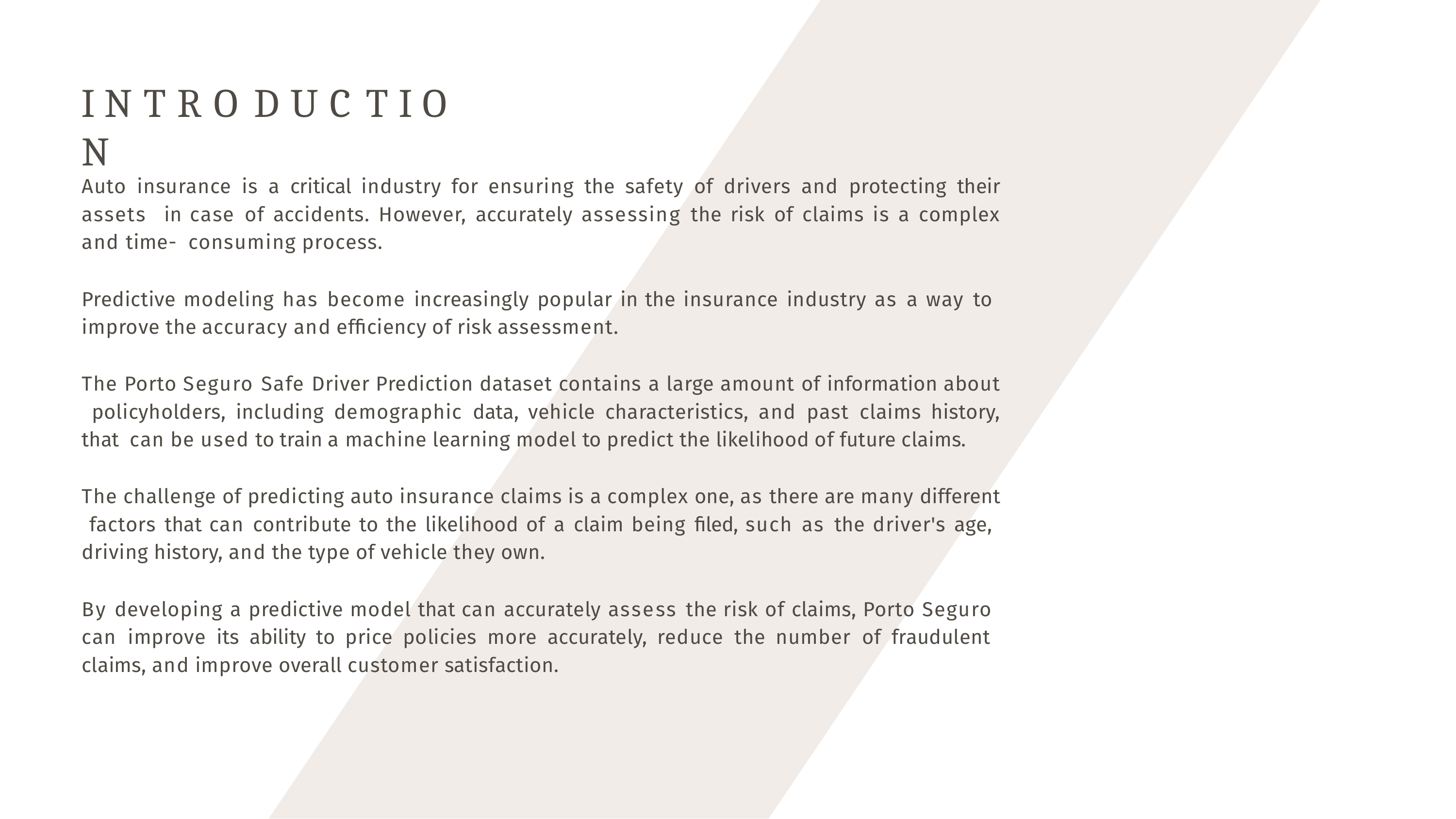

# I N T R O D U C T I O N
Auto insurance is a critical industry for ensuring the safety of drivers and protecting their assets  in case of accidents. However, accurately assessing the risk of claims is a complex and time-  consuming process.

Predictive modeling has become increasingly popular in the insurance industry as a way to  improve the accuracy and efficiency of risk assessment.

The Porto Seguro Safe Driver Prediction dataset contains a large amount of information about  policyholders, including demographic data, vehicle characteristics, and past claims history, that  can be used to train a machine learning model to predict the likelihood of future claims.

The challenge of predicting auto insurance claims is a complex one, as there are many different  factors that can contribute to the likelihood of a claim being filed, such as the driver's age,  driving history, and the type of vehicle they own.

By developing a predictive model that can accurately assess the risk of claims, Porto Seguro  can improve its ability to price policies more accurately, reduce the number of fraudulent  claims, and improve overall customer satisfaction.